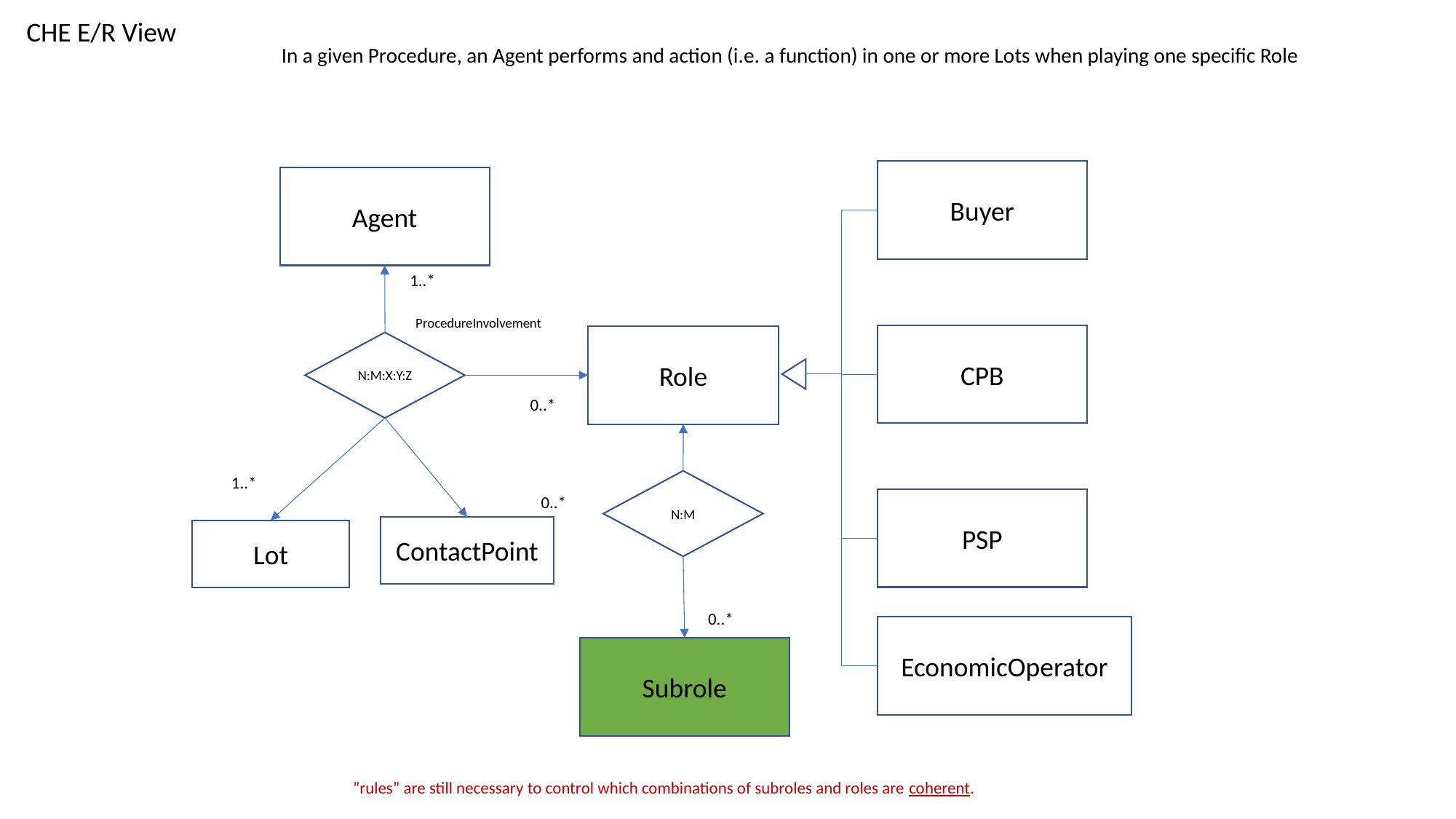

CHE E/R View
In a given Procedure, an Agent performs and action (i.e. a function) in one or more Lots when playing one specific Role
Buyer
Agent
1..*
ProcedureInvolvement
CPB
Role
N:M:X:Y:Z

0..*
1..*
N:M
0..*
PSP
ContactPoint
Lot
0..*
EconomicOperator
Subrole
”rules” are still necessary to control which combinations of subroles and roles are coherent.